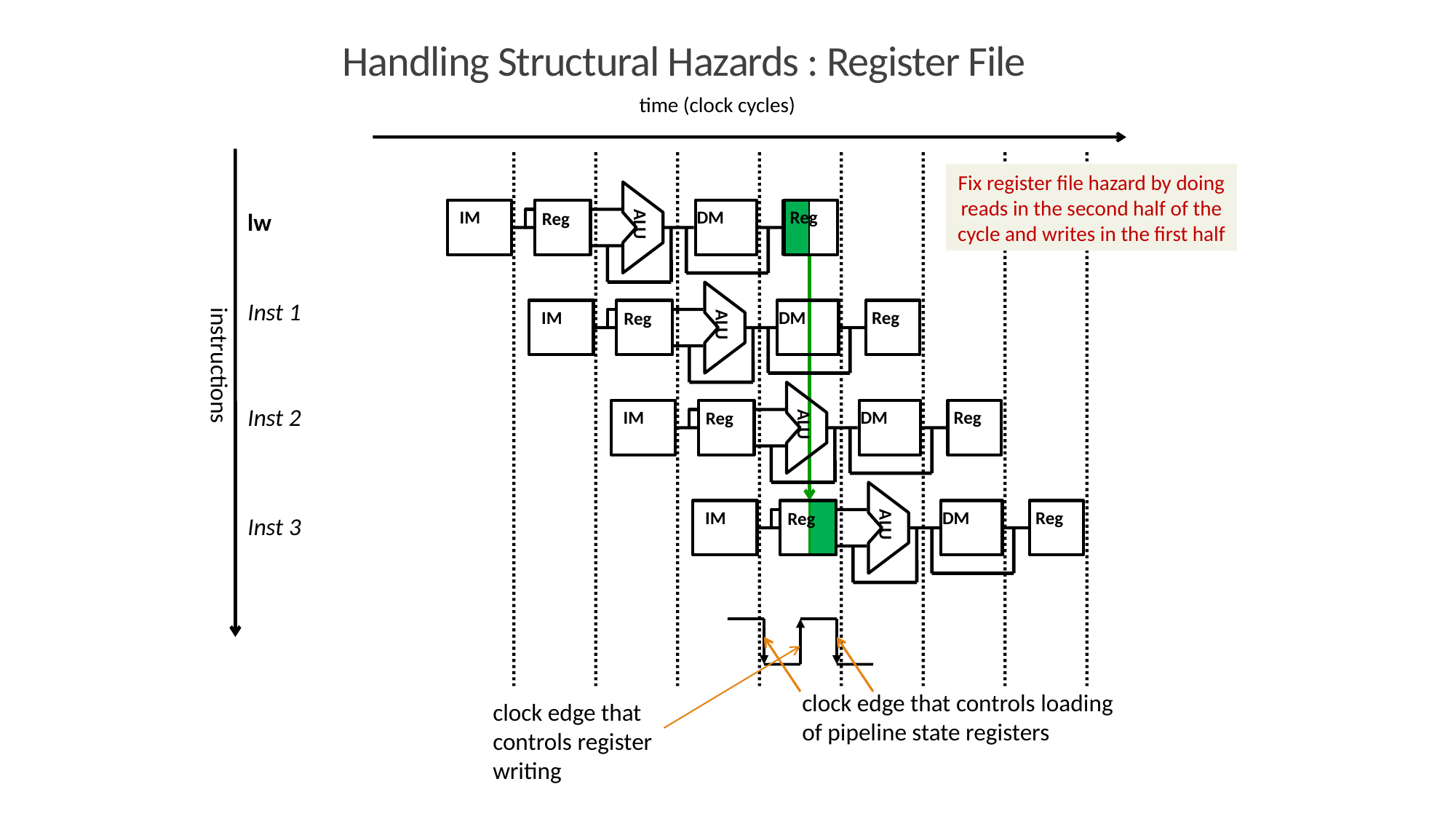

Handling Structural Hazards : Register File
time (clock cycles)

Fix register file hazard by doing reads in the second half of the cycle and writes in the first half

ALU

IM

DM
Reg
Reg

lw

ALU

IM

DM
Reg
Reg

Inst 1
instructions

ALU

IM

DM
Reg
Reg

Inst 2

ALU

IM

DM
Reg
Reg

Inst 3

clock edge that controls loading of pipeline state registers

clock edge that controls register writing